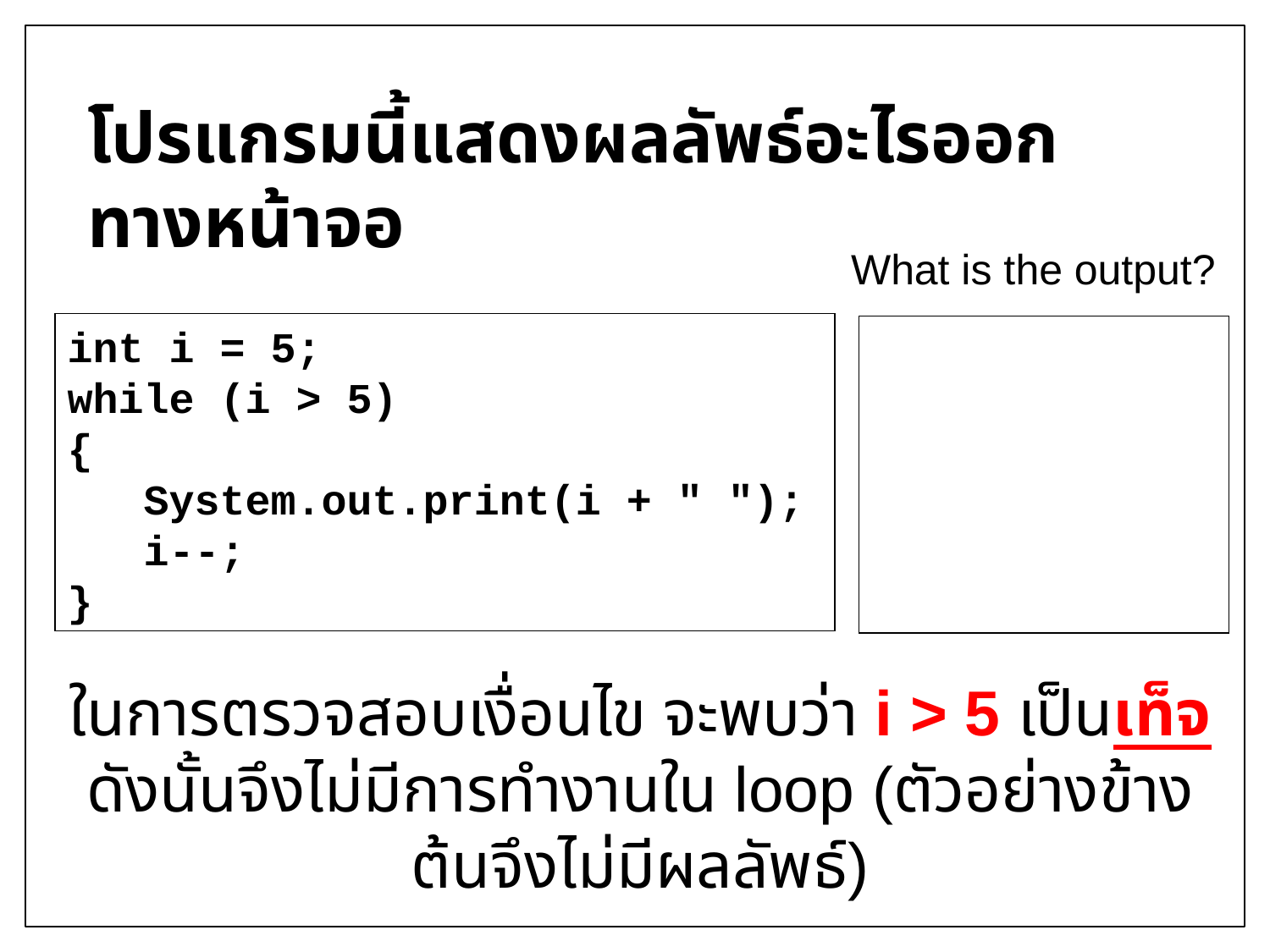

โปรแกรมนี้แสดงผลลัพธ์อะไรออกทางหน้าจอ
What is the output?
int i = 5;
while (i > 5)
{
   System.out.print(i + " ");
   i--;
}

ในการตรวจสอบเงื่อนไข จะพบว่า i > 5 เป็นเท็จ
ดังนั้นจึงไม่มีการทำงานใน loop (ตัวอย่างข้างต้นจึงไม่มีผลลัพธ์)